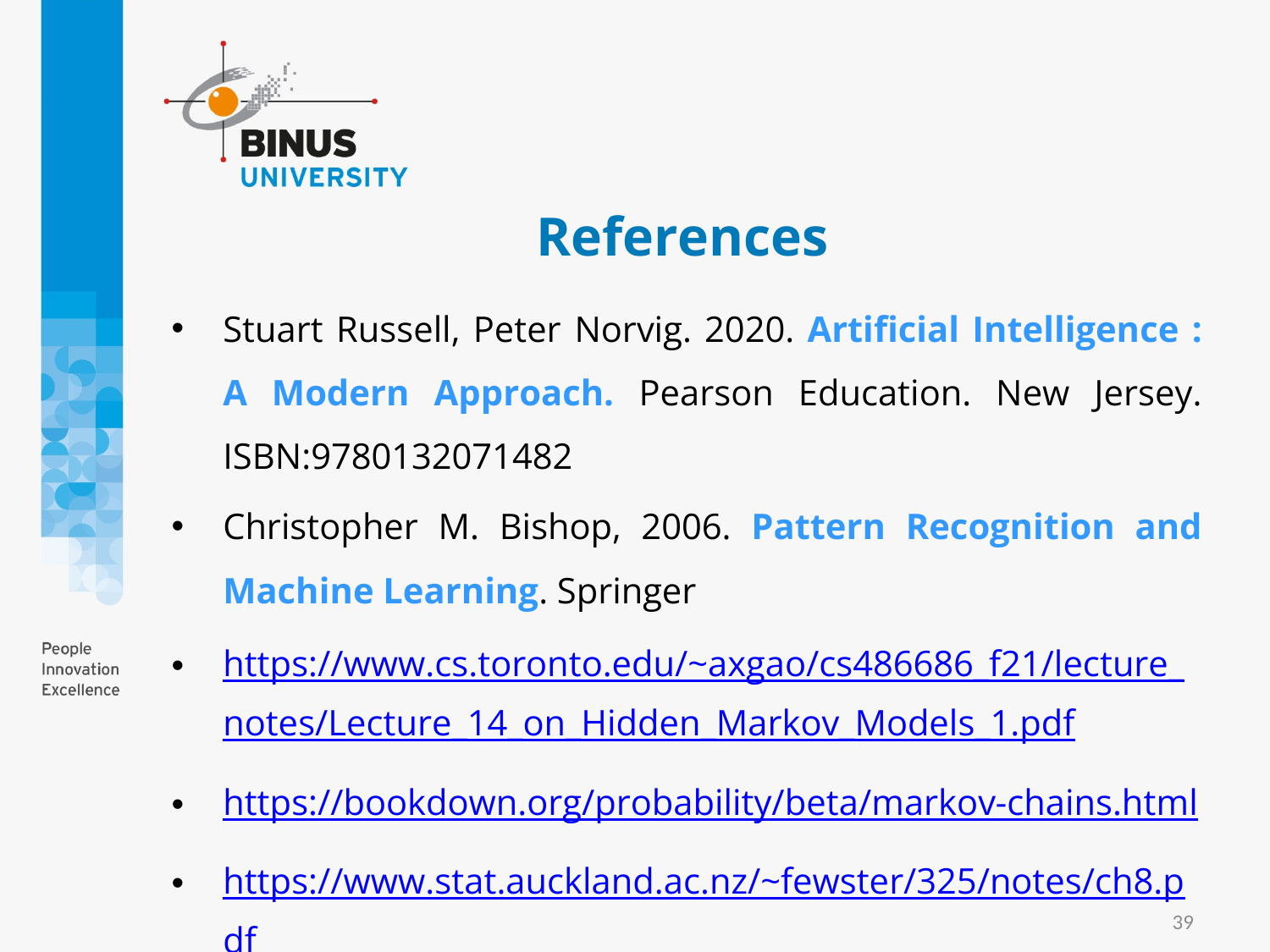

# References
Stuart Russell, Peter Norvig. 2020. Artificial Intelligence : A Modern Approach. Pearson Education. New Jersey. ISBN:9780132071482
Christopher M. Bishop, 2006. Pattern Recognition and Machine Learning. Springer
https://www.cs.toronto.edu/~axgao/cs486686_f21/lecture_notes/Lecture_14_on_Hidden_Markov_Models_1.pdf
https://bookdown.org/probability/beta/markov-chains.html
https://www.stat.auckland.ac.nz/~fewster/325/notes/ch8.pdf

39